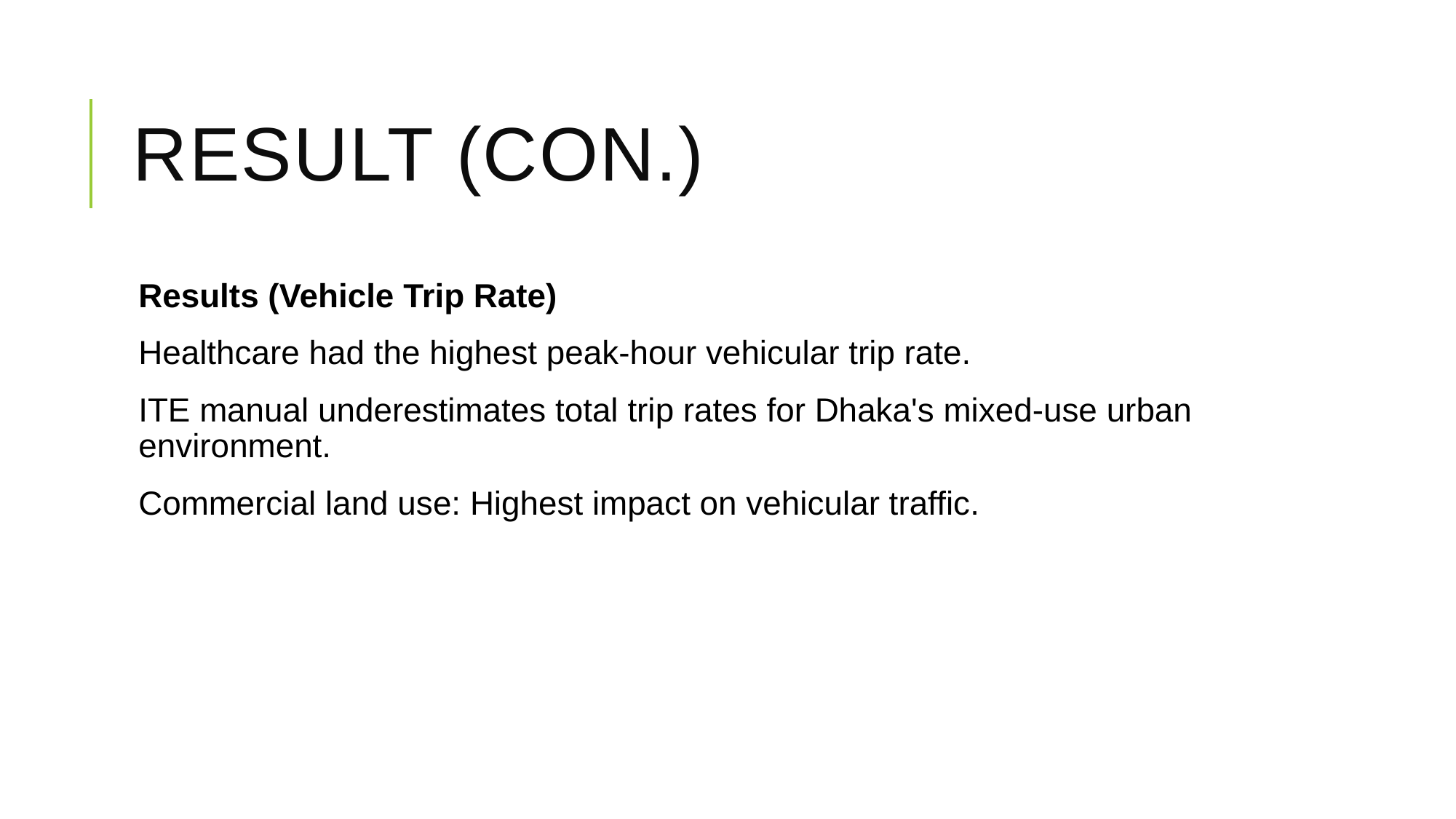

# Result (con.)
Results (Vehicle Trip Rate)
Healthcare had the highest peak-hour vehicular trip rate.
ITE manual underestimates total trip rates for Dhaka's mixed-use urban environment.
Commercial land use: Highest impact on vehicular traffic.